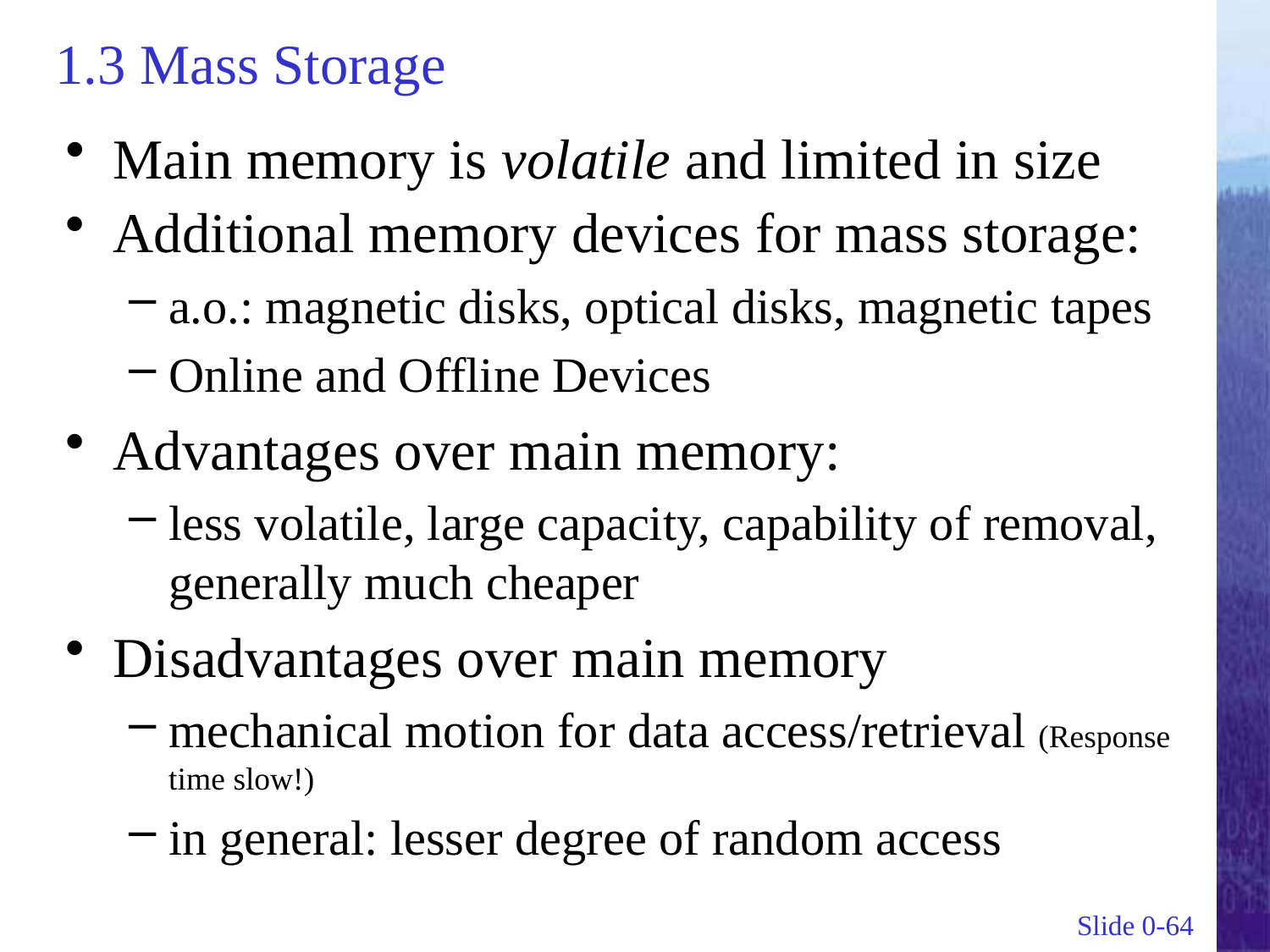

# 1.3 Mass Storage
Main memory is volatile and limited in size
Additional memory devices for mass storage:
a.o.: magnetic disks, optical disks, magnetic tapes
Online and Offline Devices
Advantages over main memory:
less volatile, large capacity, capability of removal, generally much cheaper
Disadvantages over main memory
mechanical motion for data access/retrieval (Response time slow!)
in general: lesser degree of random access